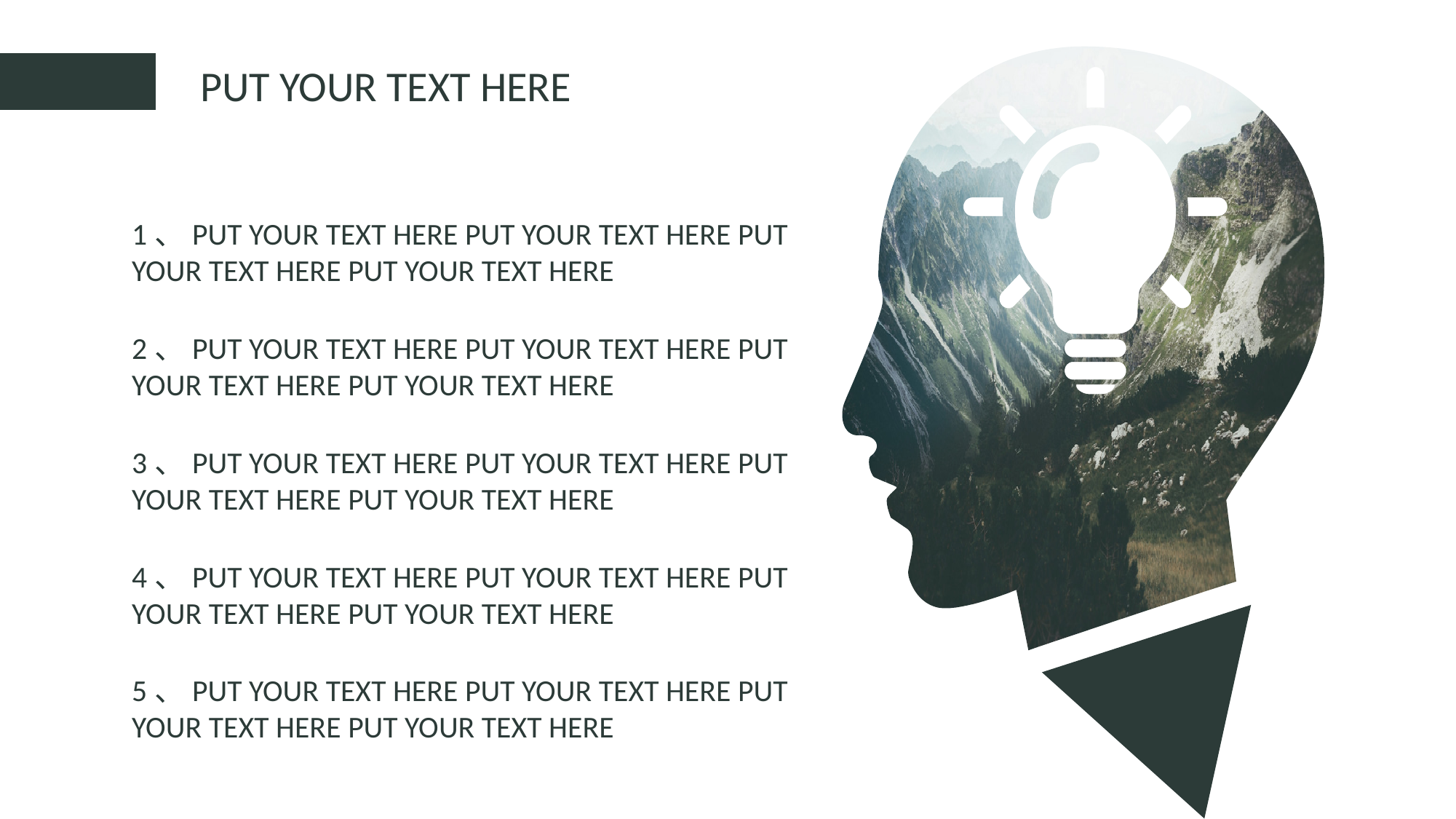

PUT YOUR TEXT HERE
1、PUT YOUR TEXT HERE PUT YOUR TEXT HERE PUT YOUR TEXT HERE PUT YOUR TEXT HERE

2、PUT YOUR TEXT HERE PUT YOUR TEXT HERE PUT YOUR TEXT HERE PUT YOUR TEXT HERE

3、PUT YOUR TEXT HERE PUT YOUR TEXT HERE PUT YOUR TEXT HERE PUT YOUR TEXT HERE

4、PUT YOUR TEXT HERE PUT YOUR TEXT HERE PUT YOUR TEXT HERE PUT YOUR TEXT HERE

5、PUT YOUR TEXT HERE PUT YOUR TEXT HERE PUT YOUR TEXT HERE PUT YOUR TEXT HERE